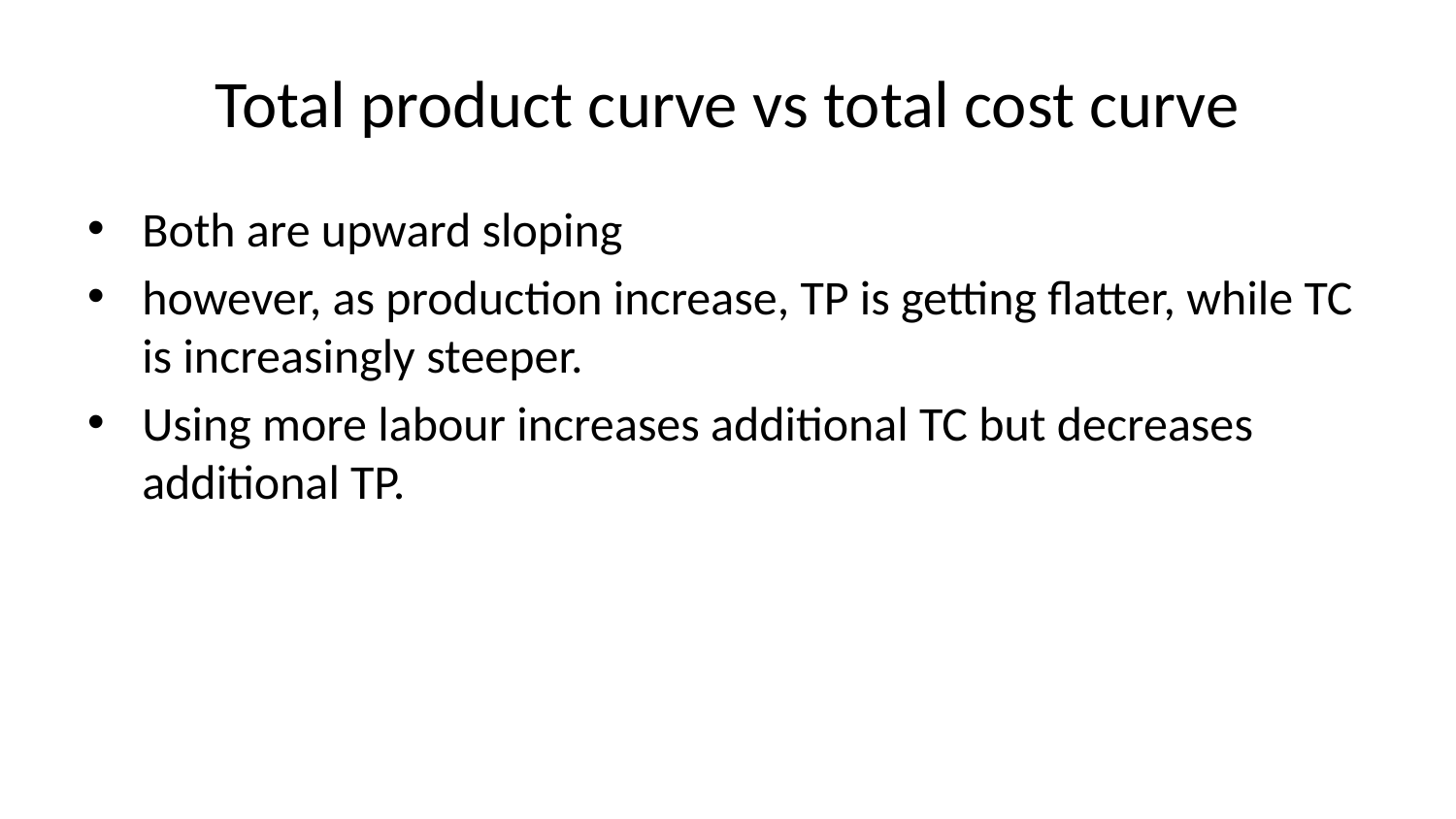

# Total product curve vs total cost curve
Both are upward sloping
however, as production increase, TP is getting flatter, while TC is increasingly steeper.
Using more labour increases additional TC but decreases additional TP.